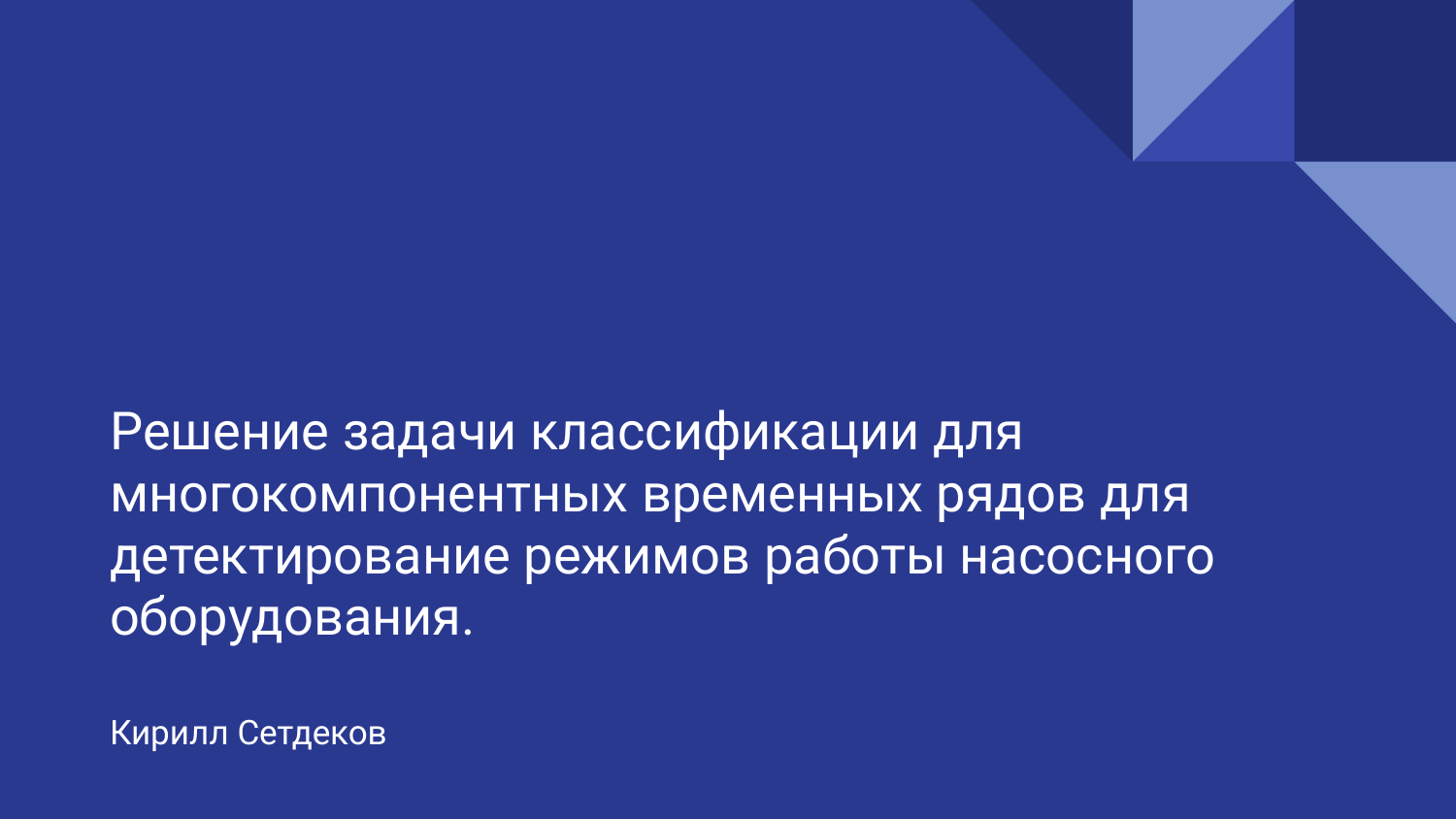

# Решение задачи классификации для многокомпонентных временных рядов для детектирование режимов работы насосного оборудования.
Кирилл Сетдеков